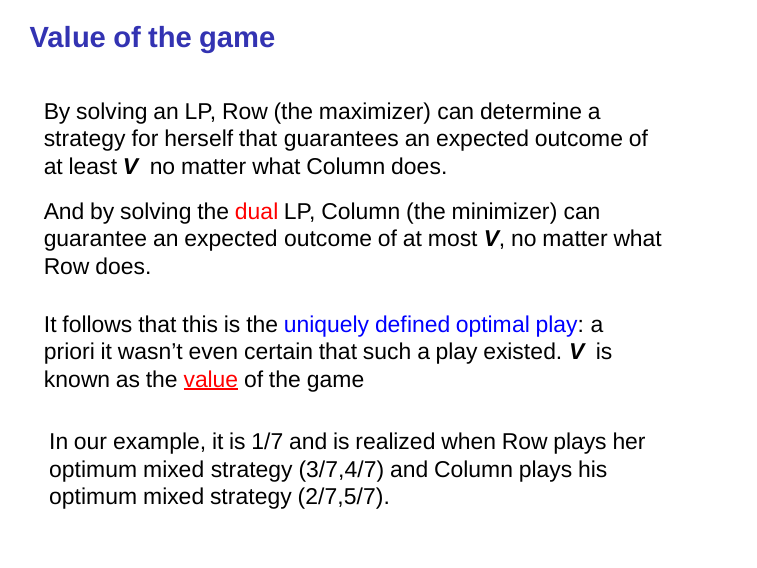

Value of the game
By solving an LP, Row (the maximizer) can determine a strategy for herself that guarantees an expected outcome of at least V  no matter what Column does.
And by solving the dual LP, Column (the minimizer) can guarantee an expected outcome of at most V, no matter what Row does.
It follows that this is the uniquely defined optimal play: a priori it wasn’t even certain that such a play existed. V  is known as the value of the game
In our example, it is 1/7 and is realized when Row plays her optimum mixed strategy (3/7,4/7) and Column plays his optimum mixed strategy (2/7,5/7).